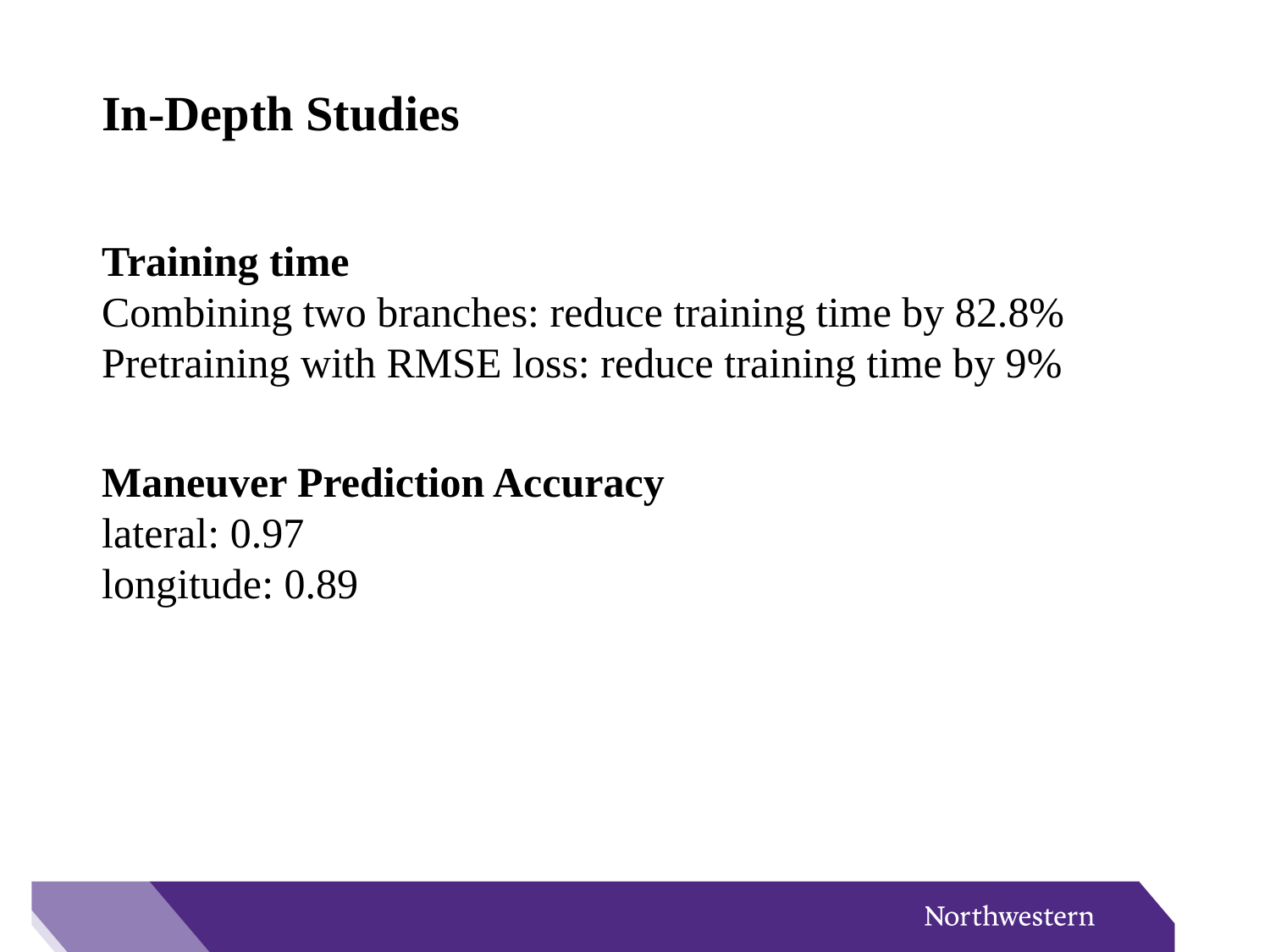

In-Depth Studies
Training time
Combining two branches: reduce training time by 82.8%
Pretraining with RMSE loss: reduce training time by 9%
Maneuver Prediction Accuracy
lateral: 0.97
longitude: 0.89
15